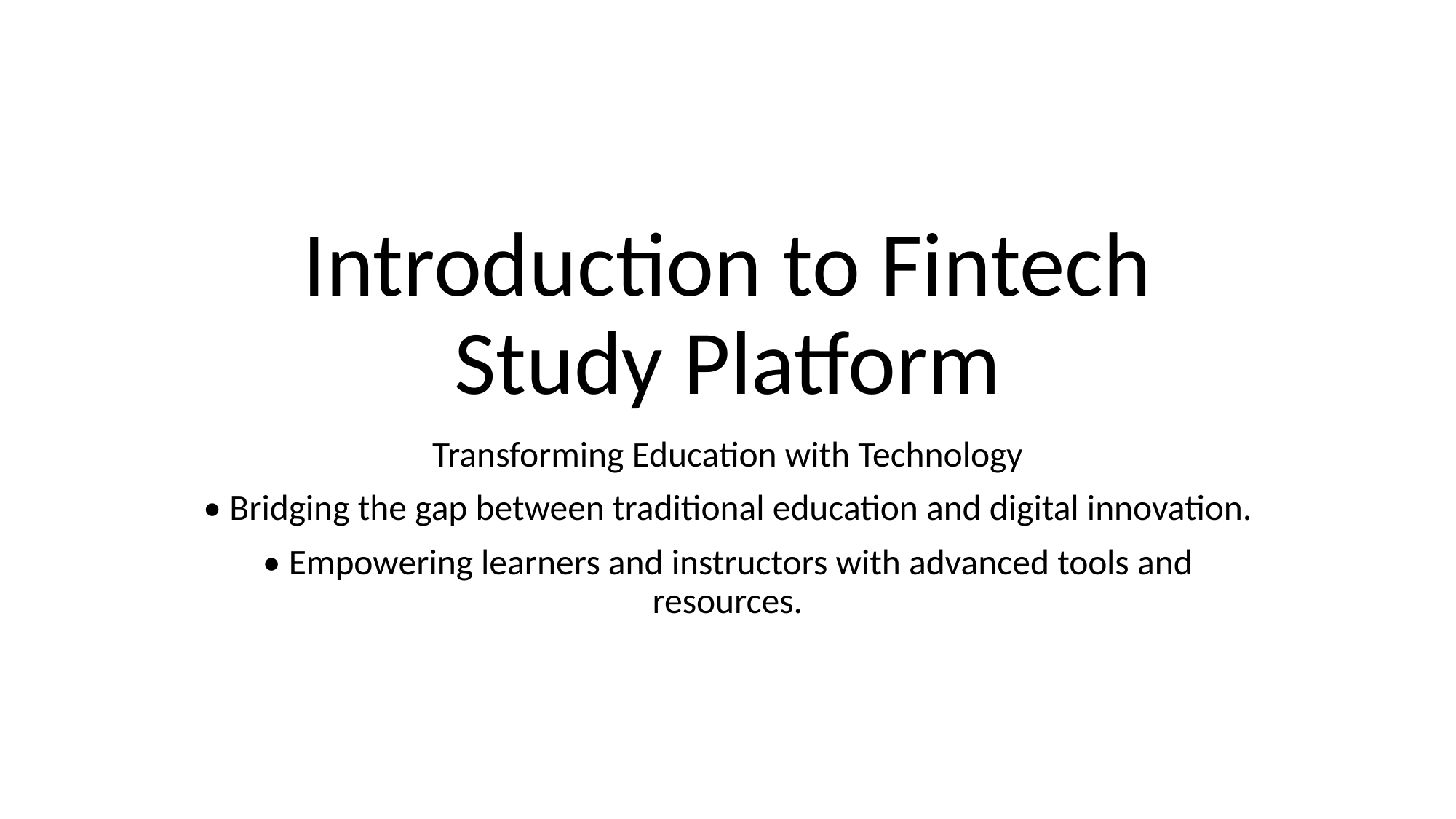

# Introduction to Fintech Study Platform
Transforming Education with Technology
• Bridging the gap between traditional education and digital innovation.
• Empowering learners and instructors with advanced tools and resources.